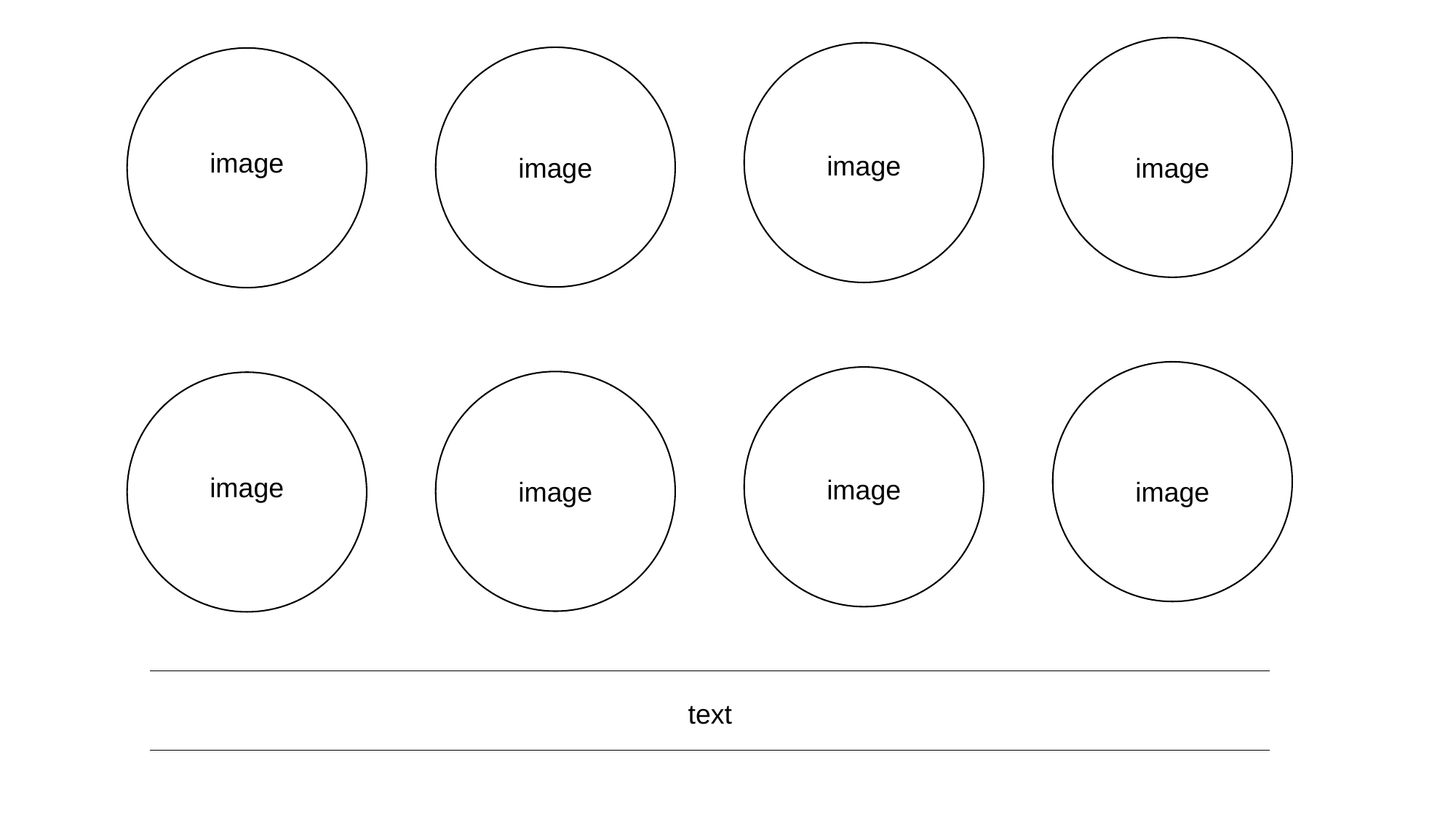

image
image
image
image

image
image
image
image
text